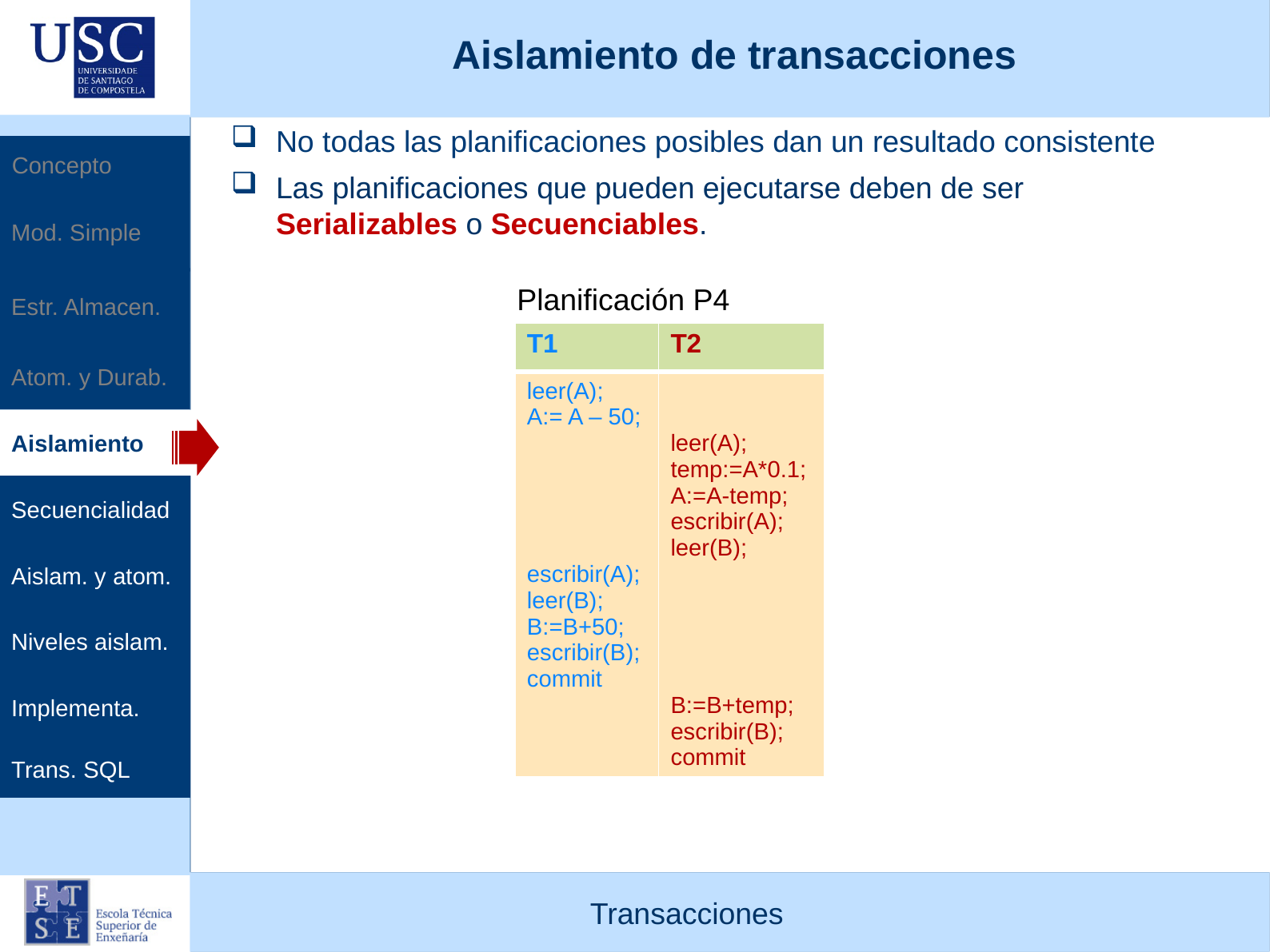

Aislamiento de transacciones

No todas las planificaciones posibles dan un resultado consistente
Las planificaciones que pueden ejecutarse deben de ser Serializables o Secuenciables.
Concepto
Mod. Simple
Estr. Almacen.
Planificación P4
| T1 | T2 |
| --- | --- |
| leer(A); A:= A – 50; escribir(A); leer(B); B:=B+50; escribir(B); commit | leer(A); temp:=A\*0.1; A:=A-temp; escribir(A); leer(B); B:=B+temp; escribir(B); commit |
Atom. y Durab.
Aislamiento

Secuencialidad
Aislam. y atom.
Niveles aislam.
Implementa.
Trans. SQL

Transacciones